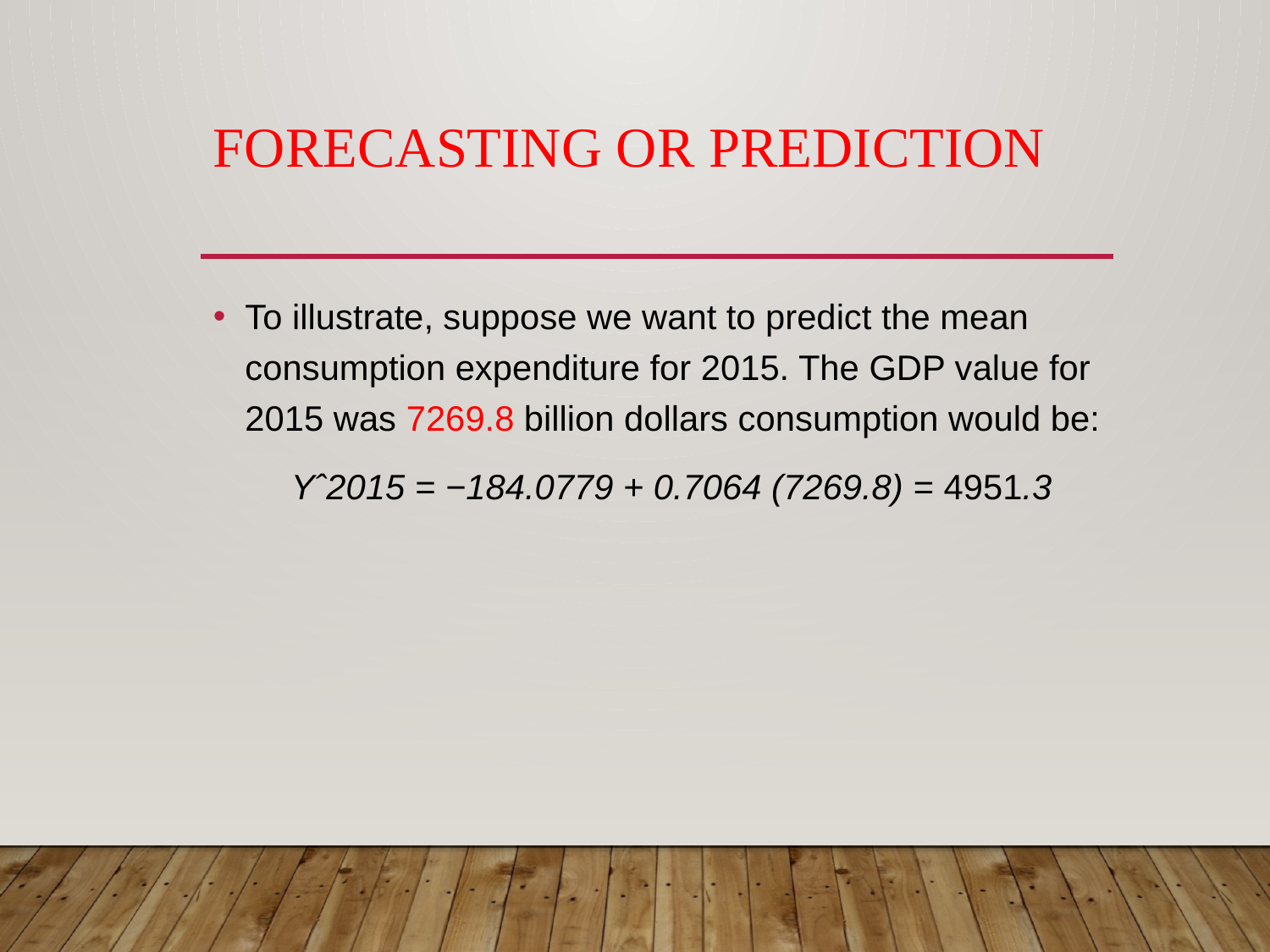

# Forecasting or Prediction
To illustrate, suppose we want to predict the mean consumption expenditure for 2015. The GDP value for 2015 was 7269.8 billion dollars consumption would be:
        Yˆ2015 = −184.0779 + 0.7064 (7269.8) = 4951.3